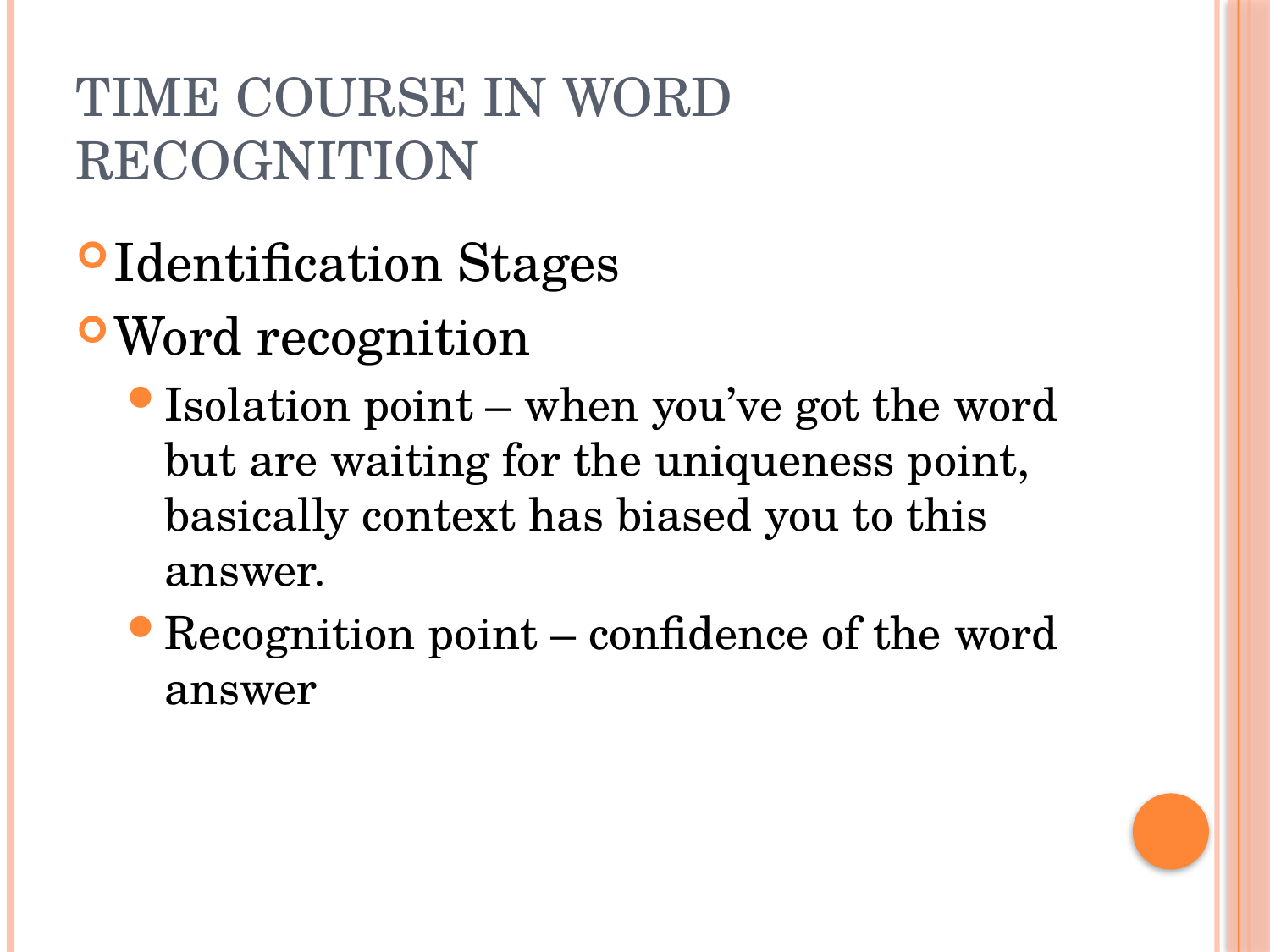

# Time Course in Word Recognition
Identification Stages
Word recognition
Isolation point – when you’ve got the word but are waiting for the uniqueness point, basically context has biased you to this answer.
Recognition point – confidence of the word answer